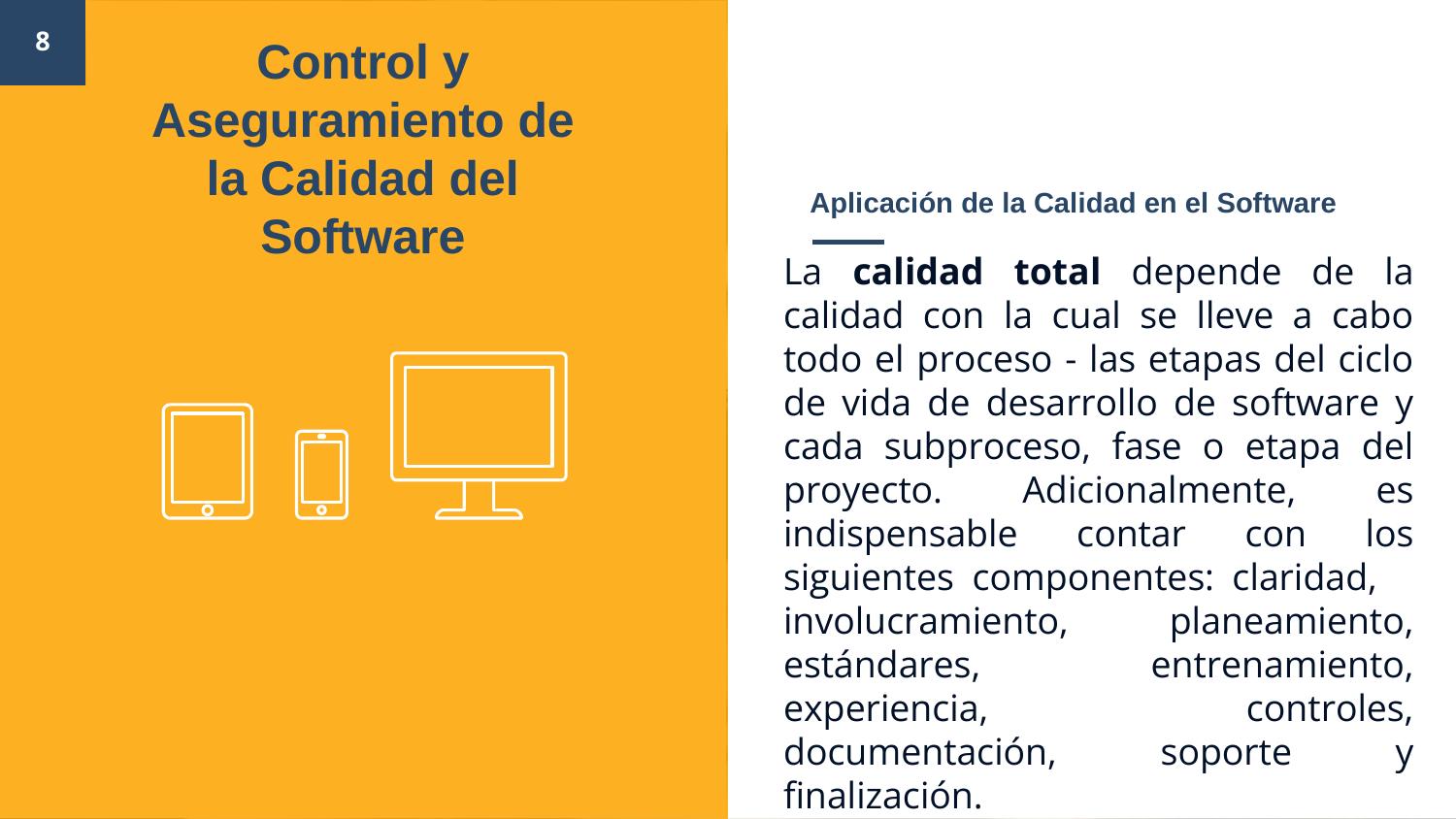

8

Control y Aseguramiento de la Calidad del Software

# Aplicación de la Calidad en el Software
La calidad total depende de la calidad con la cual se lleve a cabo todo el proceso - las etapas del ciclo de vida de desarrollo de software y cada subproceso, fase o etapa del proyecto. Adicionalmente, es indispensable contar con los siguientes componentes: claridad,   involucramiento, planeamiento, estándares, entrenamiento, experiencia, controles, documentación, soporte y finalización.